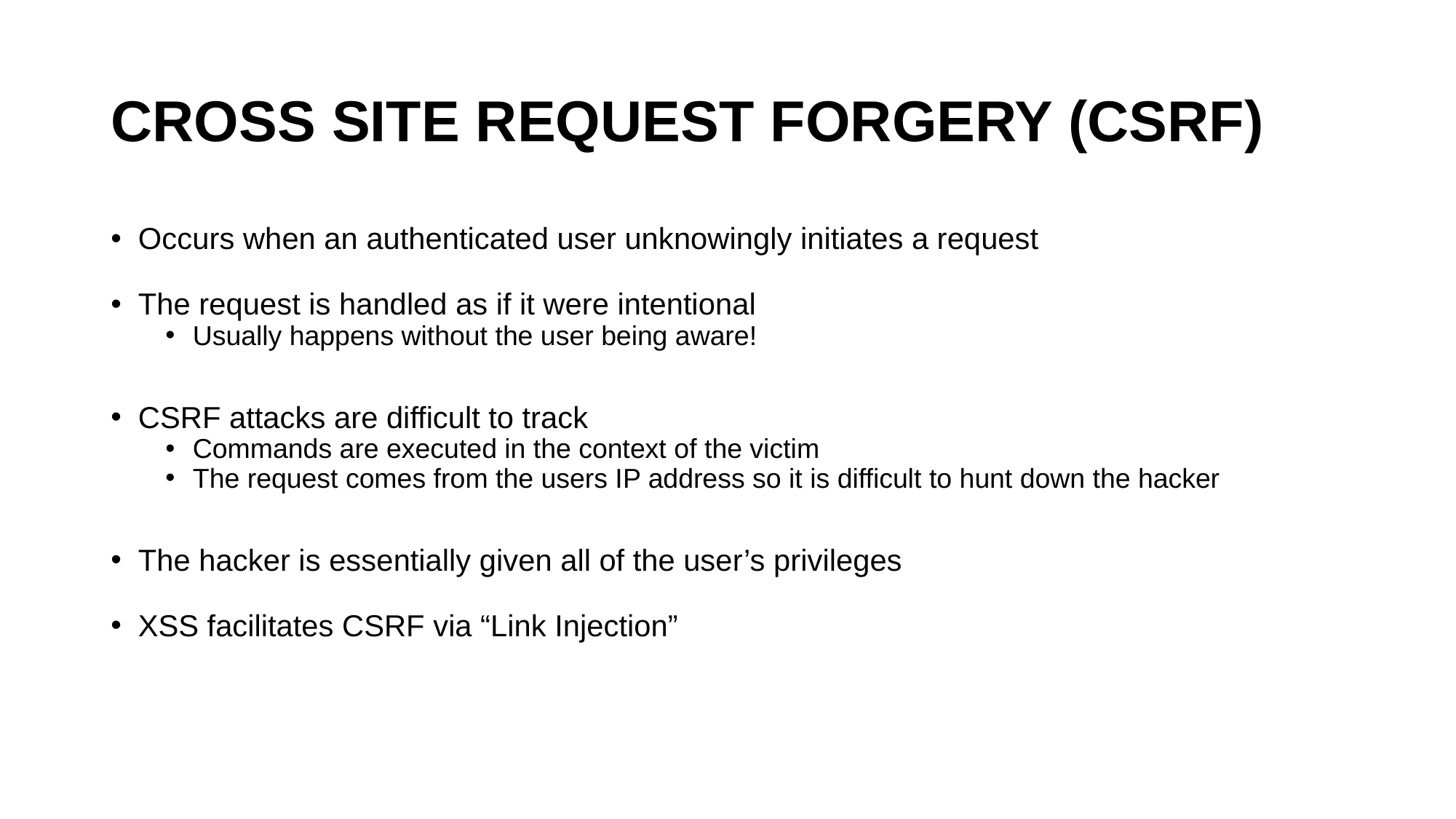

# Cross Site Request Forgery (CSRF)
Occurs when an authenticated user unknowingly initiates a request

The request is handled as if it were intentional
Usually happens without the user being aware!

CSRF attacks are difficult to track
Commands are executed in the context of the victim
The request comes from the users IP address so it is difficult to hunt down the hacker

The hacker is essentially given all of the user’s privileges

XSS facilitates CSRF via “Link Injection”